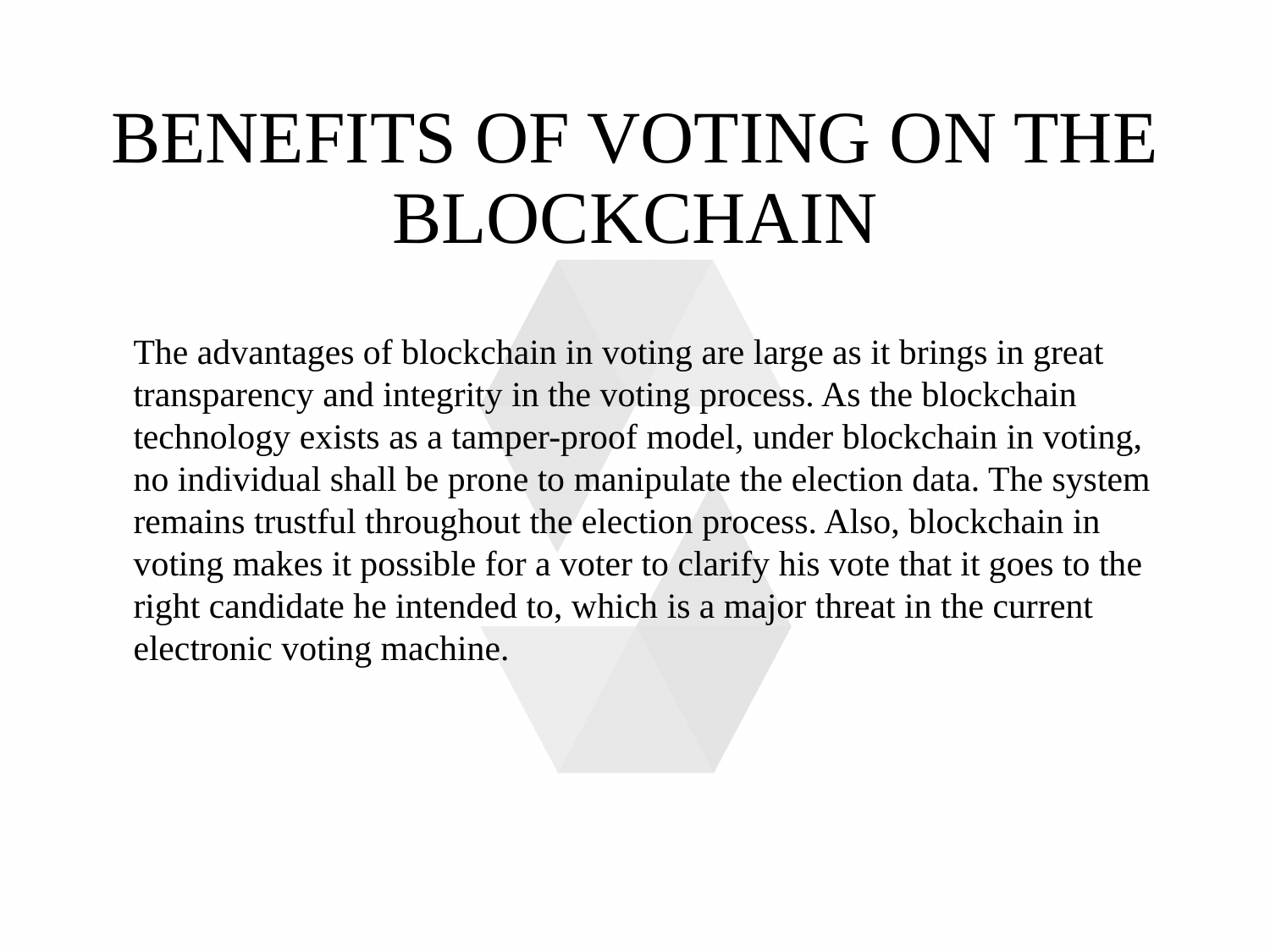

# Benefits of voting on the blockchain
The advantages of blockchain in voting are large as it brings in great transparency and integrity in the voting process. As the blockchain technology exists as a tamper-proof model, under blockchain in voting, no individual shall be prone to manipulate the election data. The system remains trustful throughout the election process. Also, blockchain in voting makes it possible for a voter to clarify his vote that it goes to the right candidate he intended to, which is a major threat in the current electronic voting machine.